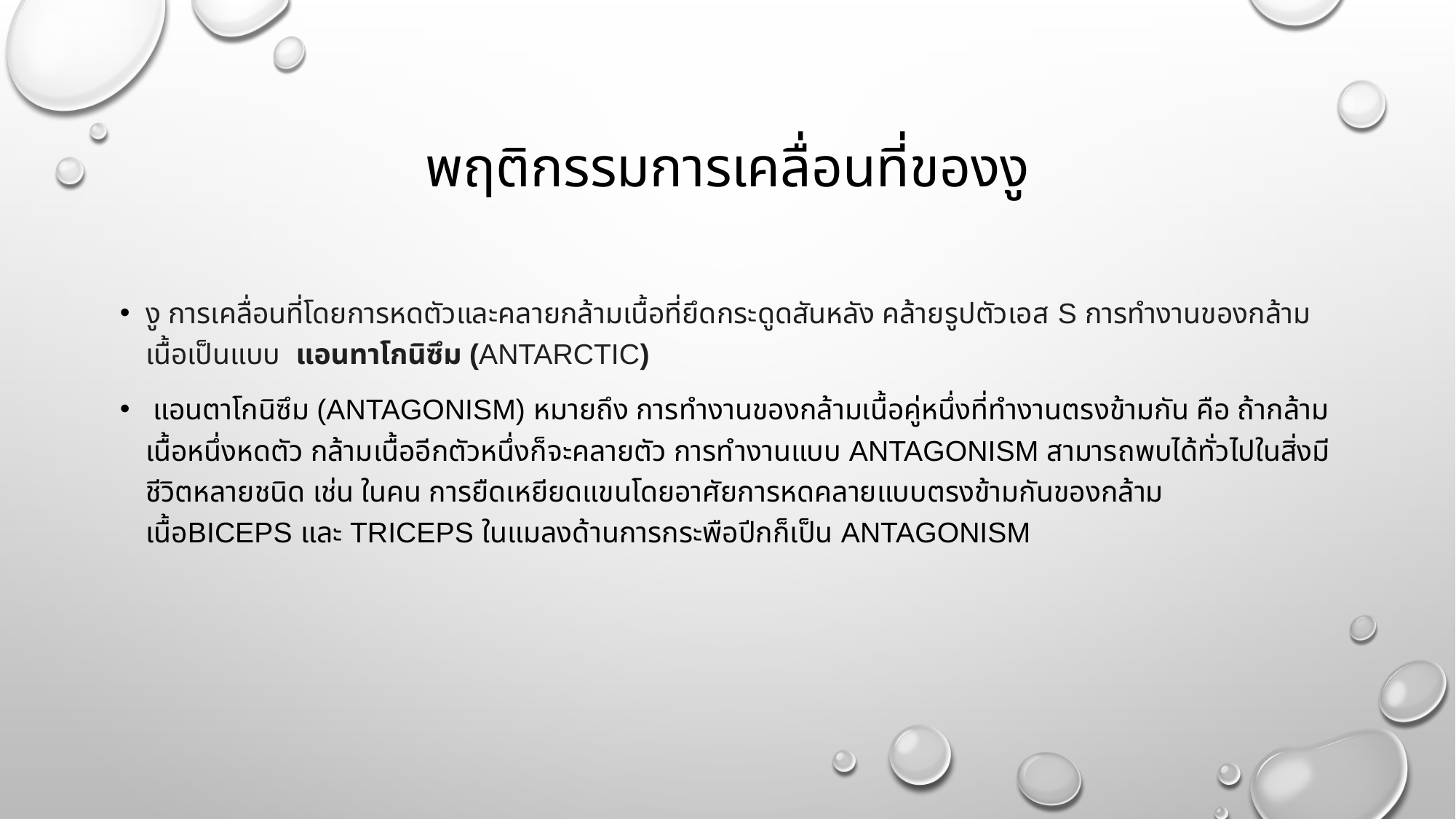

# พฤติกรรมการเคลื่อนที่ของงู
งู การเคลื่อนที่โดยการหดตัวและคลายกล้ามเนื้อที่ยึดกระดูดสันหลัง คล้ายรูปตัวเอส s การทำงานของกล้ามเนื้อเป็นแบบ  แอนทาโกนิซึม (Antarctic)
 แอนตาโกนิซึม (Antagonism) หมายถึง การทำงานของกล้ามเนื้อคู่หนึ่งที่ทำงานตรงข้ามกัน คือ ถ้ากล้ามเนื้อหนึ่งหดตัว กล้ามเนื้ออีกตัวหนึ่งก็จะคลายตัว การทำงานแบบ Antagonism สามารถพบได้ทั่วไปในสิ่งมีชีวิตหลายชนิด เช่น ในคน การยืดเหยียดแขนโดยอาศัยการหดคลายแบบตรงข้ามกันของกล้ามเนื้อBiceps และ Triceps ในแมลงด้านการกระพือปีกก็เป็น Antagonism